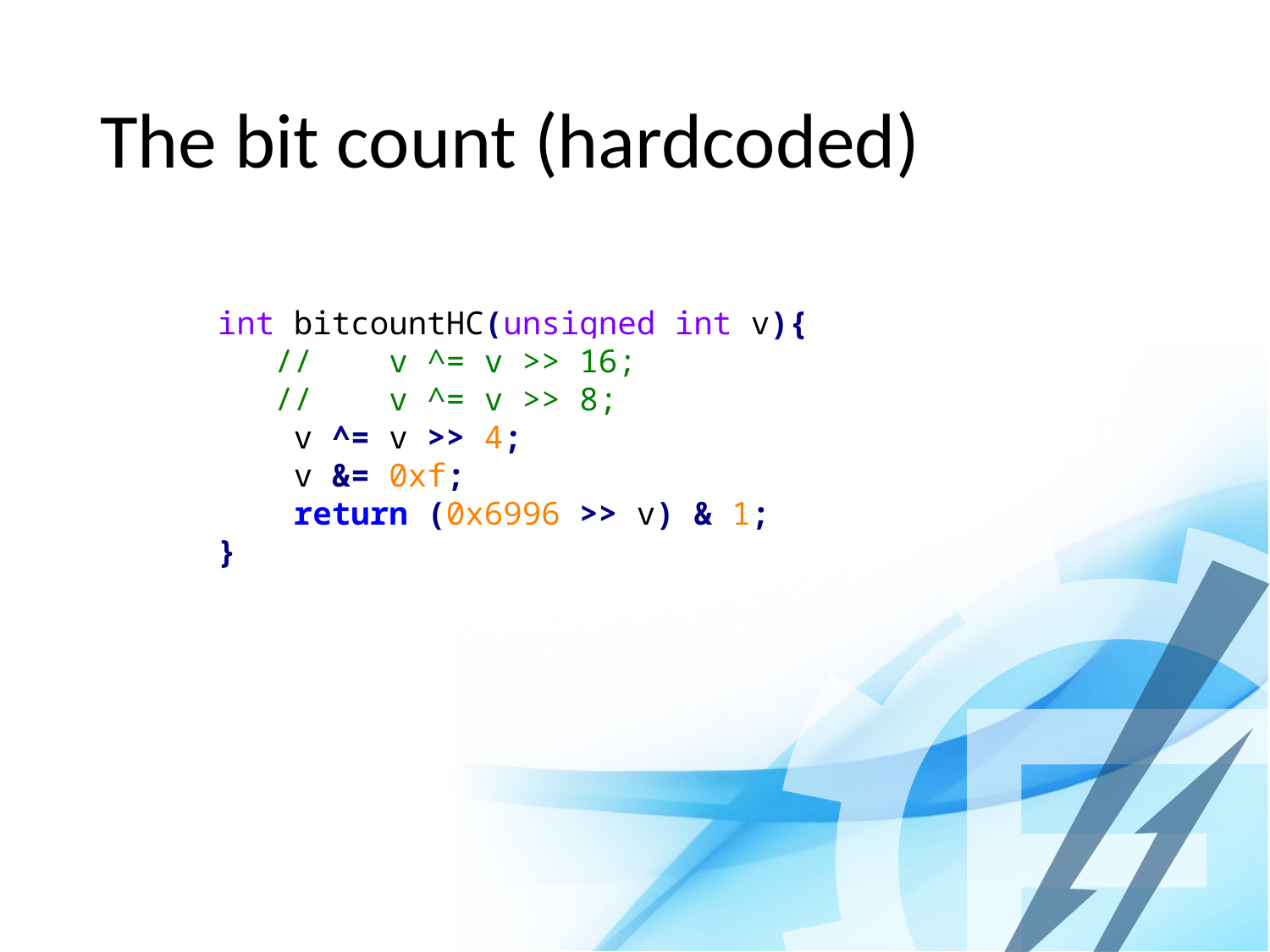

# The bit count (hardcoded)
int bitcountHC(unsigned int v){
   //    v ^= v >> 16;
   //    v ^= v >> 8;
    v ^= v >> 4;
    v &= 0xf;
    return (0x6996 >> v) & 1;
}